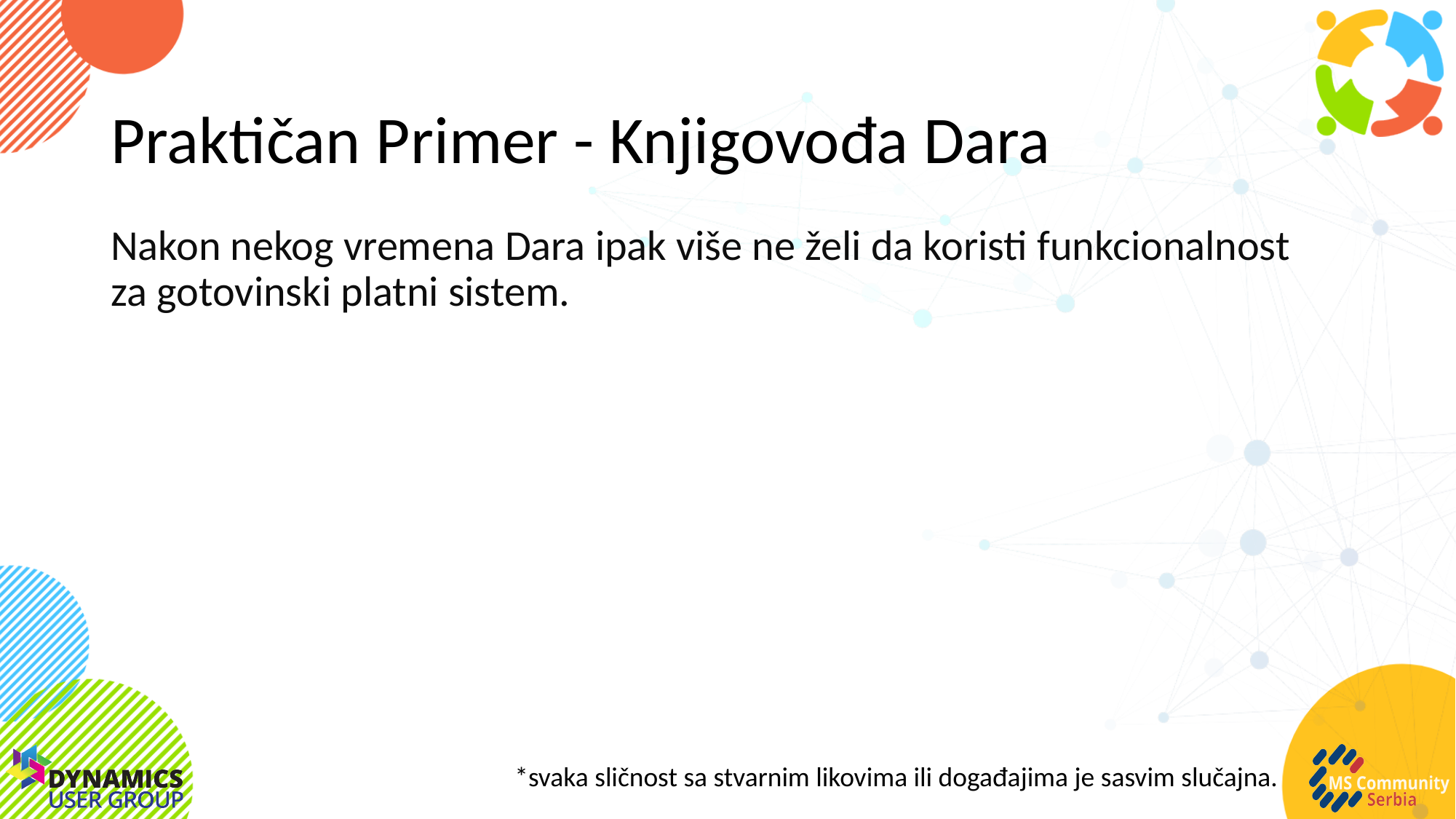

# Praktičan Primer - Knjigovođa Dara
Nakon nekog vremena Dara ipak više ne želi da koristi funkcionalnost za gotovinski platni sistem.
*svaka sličnost sa stvarnim likovima ili događajima je sasvim slučajna.